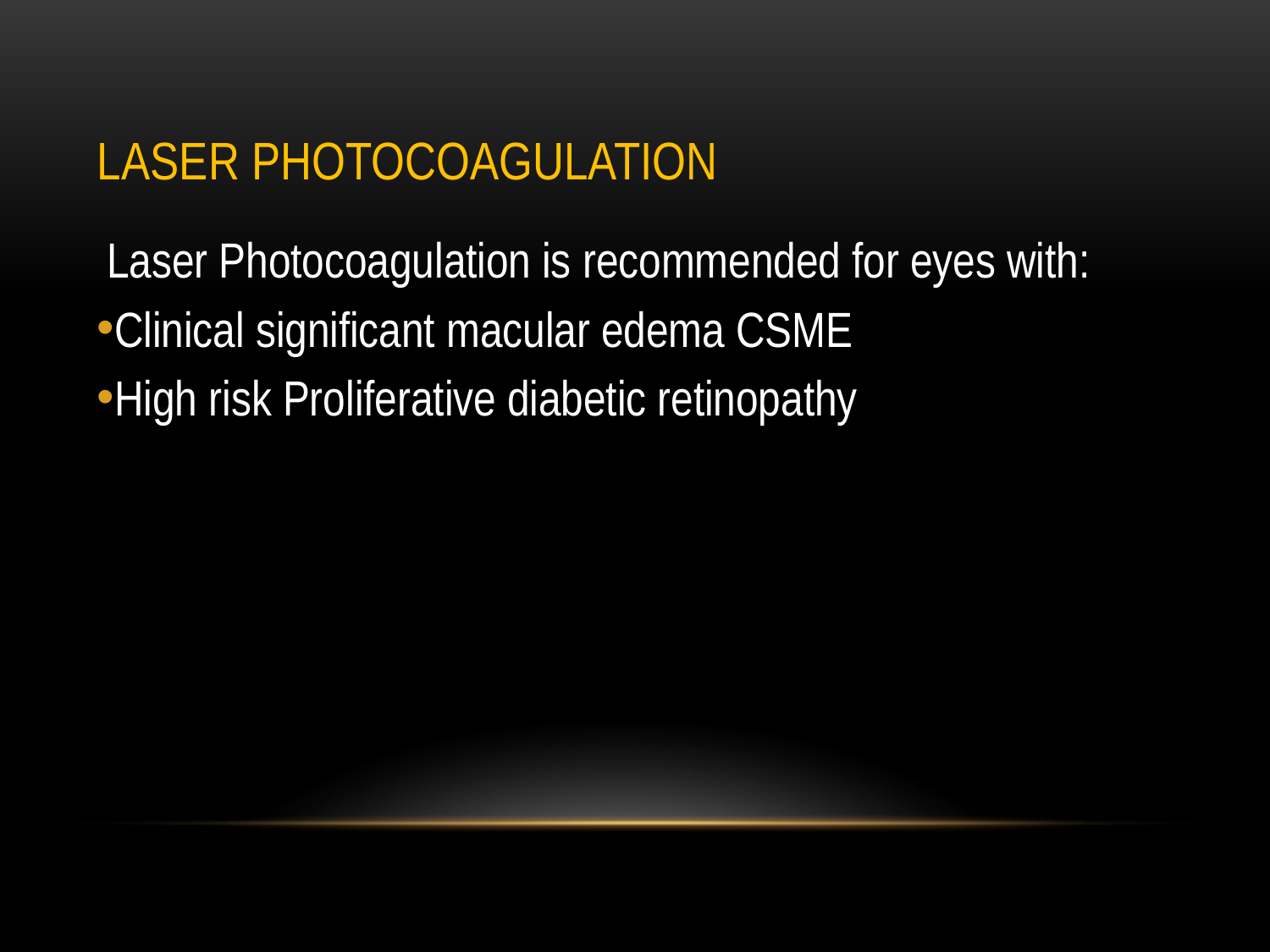

# LASER PHOTOCOAGULATION
Laser Photocoagulation is recommended for eyes with:
Clinical significant macular edema CSME
High risk Proliferative diabetic retinopathy